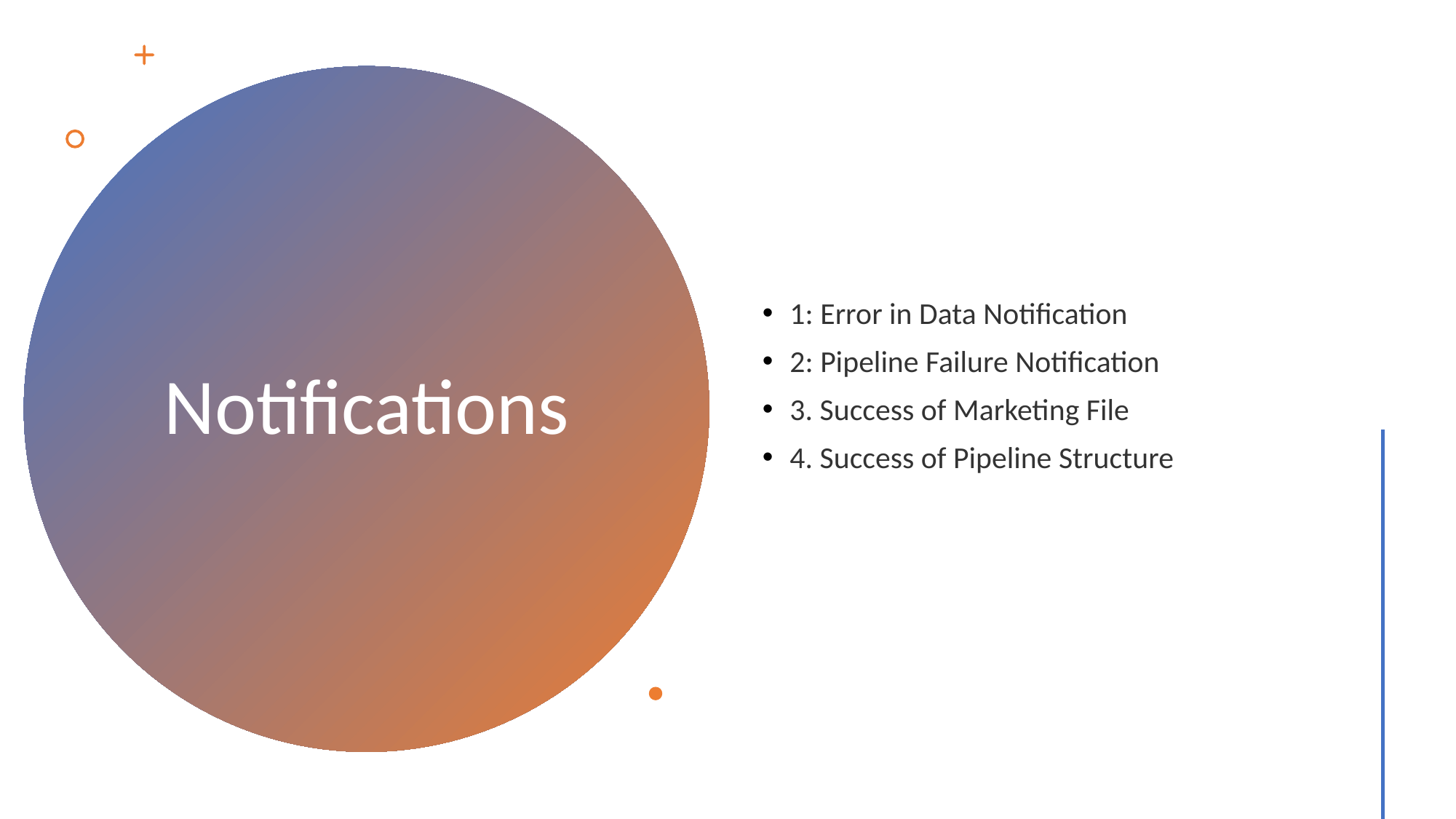

1: Error in Data Notification
2: Pipeline Failure Notification
3. Success of Marketing File
4. Success of Pipeline Structure

# Notifications